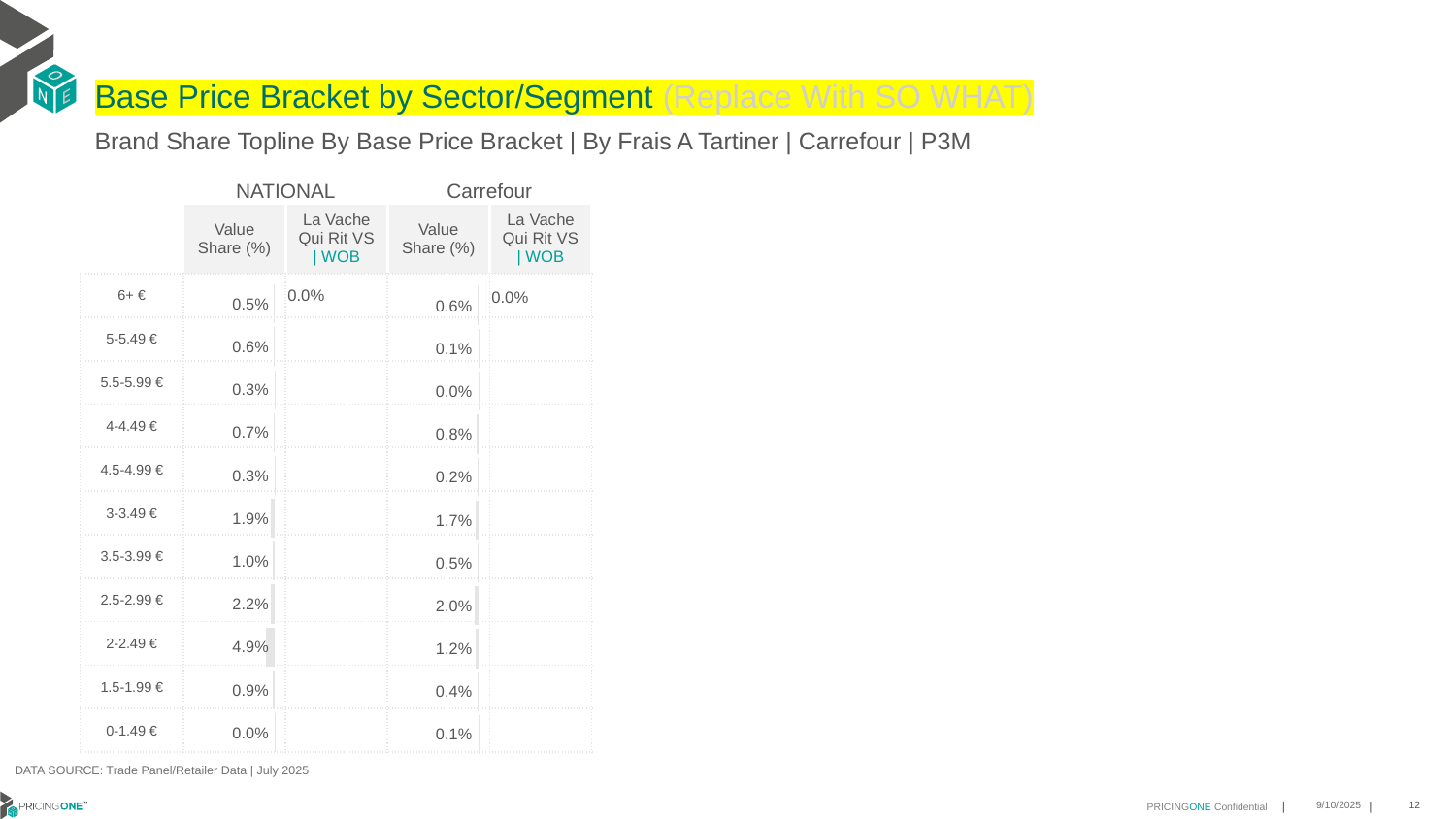

# Base Price Bracket by Sector/Segment (Replace With SO WHAT)
Brand Share Topline By Base Price Bracket | By Frais A Tartiner | Carrefour | P3M
|  | NATIONAL |  | Carrefour |  |
| --- | --- | --- | --- | --- |
|  | Value Share (%) | La Vache Qui Rit VS | WOB | Value Share (%) | La Vache Qui Rit VS | WOB |
| 6+ € |  |  |  |  |
| 5-5.49 € |  |  |  |  |
| 5.5-5.99 € |  |  |  |  |
| 4-4.49 € |  |  |  |  |
| 4.5-4.99 € |  |  |  |  |
| 3-3.49 € |  |  |  |  |
| 3.5-3.99 € |  |  |  |  |
| 2.5-2.99 € |  |  |  |  |
| 2-2.49 € |  |  |  |  |
| 1.5-1.99 € |  |  |  |  |
| 0-1.49 € |  |  |  |  |

### Chart

| Category | Value Share NATIONAL |
|---|---|
| 6+ € | 1.4876835877361912e-07 |
| 5-5.49 € | None |
| 5.5-5.99 € | None |
| 4-4.49 € | None |
| 4.5-4.99 € | None |
| 3-3.49 € | None |
| 3.5-3.99 € | None |
| 2.5-2.99 € | None |
| 2-2.49 € | None |
| 1.5-1.99 € | None |
| 0-1.49 € | None |

### Chart

| Category | Value Share |
|---|---|
| 6+ € | 0.004732825860438789 |
| 5-5.49 € | 0.0055593660224720065 |
| 5.5-5.99 € | 0.0030734663963747338 |
| 4-4.49 € | 0.006582276746004785 |
| 4.5-4.99 € | 0.002708529177842654 |
| 3-3.49 € | 0.018979275109016668 |
| 3.5-3.99 € | 0.009500095635457046 |
| 2.5-2.99 € | 0.021579141418668134 |
| 2-2.49 € | 0.048597555837115884 |
| 1.5-1.99 € | 0.009363336915624857 |
| 0-1.49 € | 0.00038510953284150986 |

### Chart

| Category | Value Share |
|---|---|
| 6+ € | 8.765991781950135e-07 |
| 5-5.49 € | None |
| 5.5-5.99 € | None |
| 4-4.49 € | None |
| 4.5-4.99 € | None |
| 3-3.49 € | None |
| 3.5-3.99 € | None |
| 2.5-2.99 € | None |
| 2-2.49 € | None |
| 1.5-1.99 € | None |
| 0-1.49 € | None |

### Chart

| Category | Value Share |
|---|---|
| 6+ € | 0.005871979789509513 |
| 5-5.49 € | 0.0006812186779826881 |
| 5.5-5.99 € | 0.00046602519943107225 |
| 4-4.49 € | 0.00838750015035271 |
| 4.5-4.99 € | 0.0020385719423146563 |
| 3-3.49 € | 0.01671541860460919 |
| 3.5-3.99 € | 0.005259728399007006 |
| 2.5-2.99 € | 0.02006365806290019 |
| 2-2.49 € | 0.012162232895569162 |
| 1.5-1.99 € | 0.004028229136344963 |
| 0-1.49 € | 0.0011351219700450005 |
DATA SOURCE: Trade Panel/Retailer Data | July 2025

9/10/2025
12